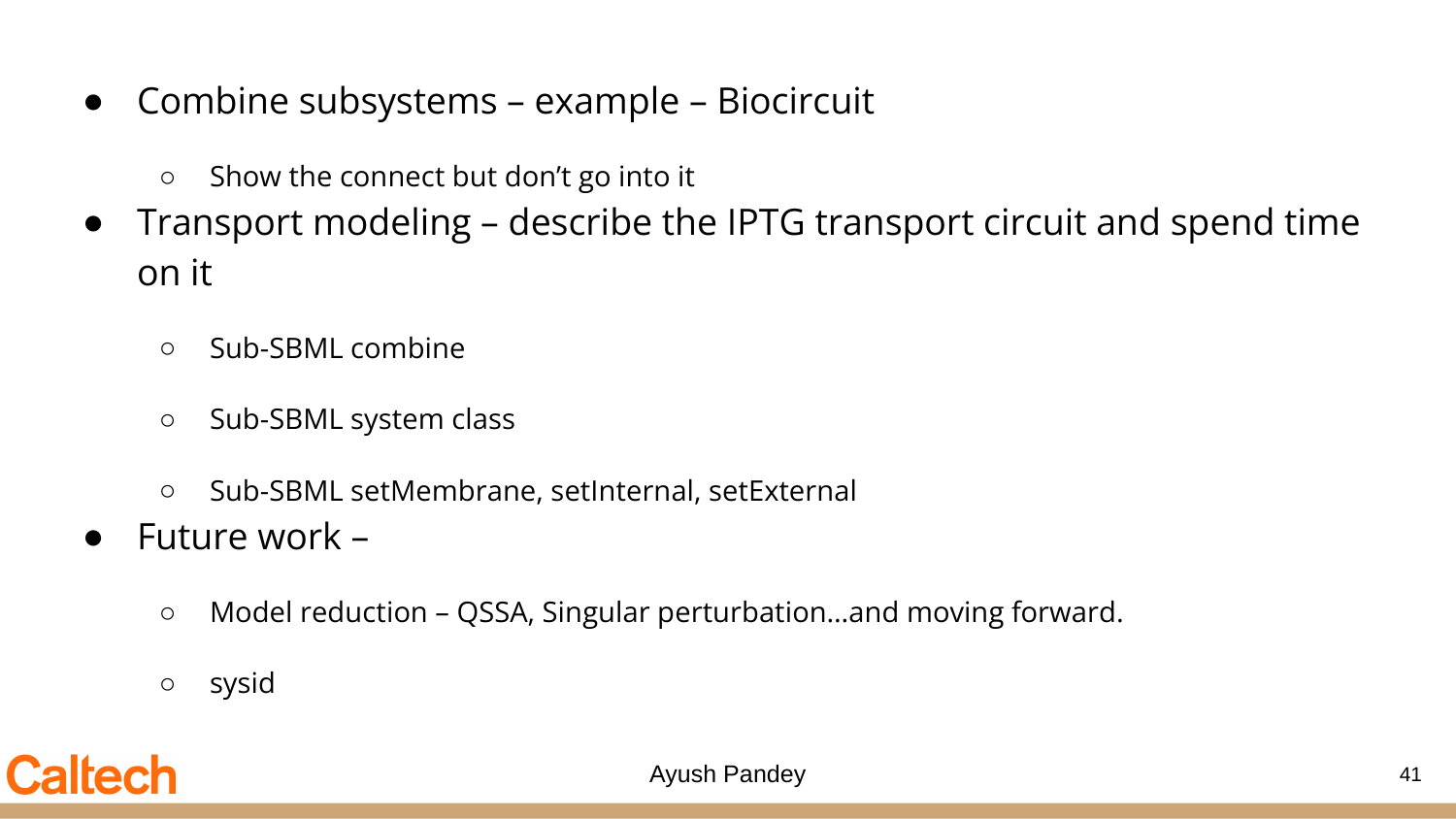

Combine subsystems – example – Biocircuit
Show the connect but don’t go into it
Transport modeling – describe the IPTG transport circuit and spend time on it
Sub-SBML combine
Sub-SBML system class
Sub-SBML setMembrane, setInternal, setExternal
Future work –
Model reduction – QSSA, Singular perturbation…and moving forward.
sysid
41